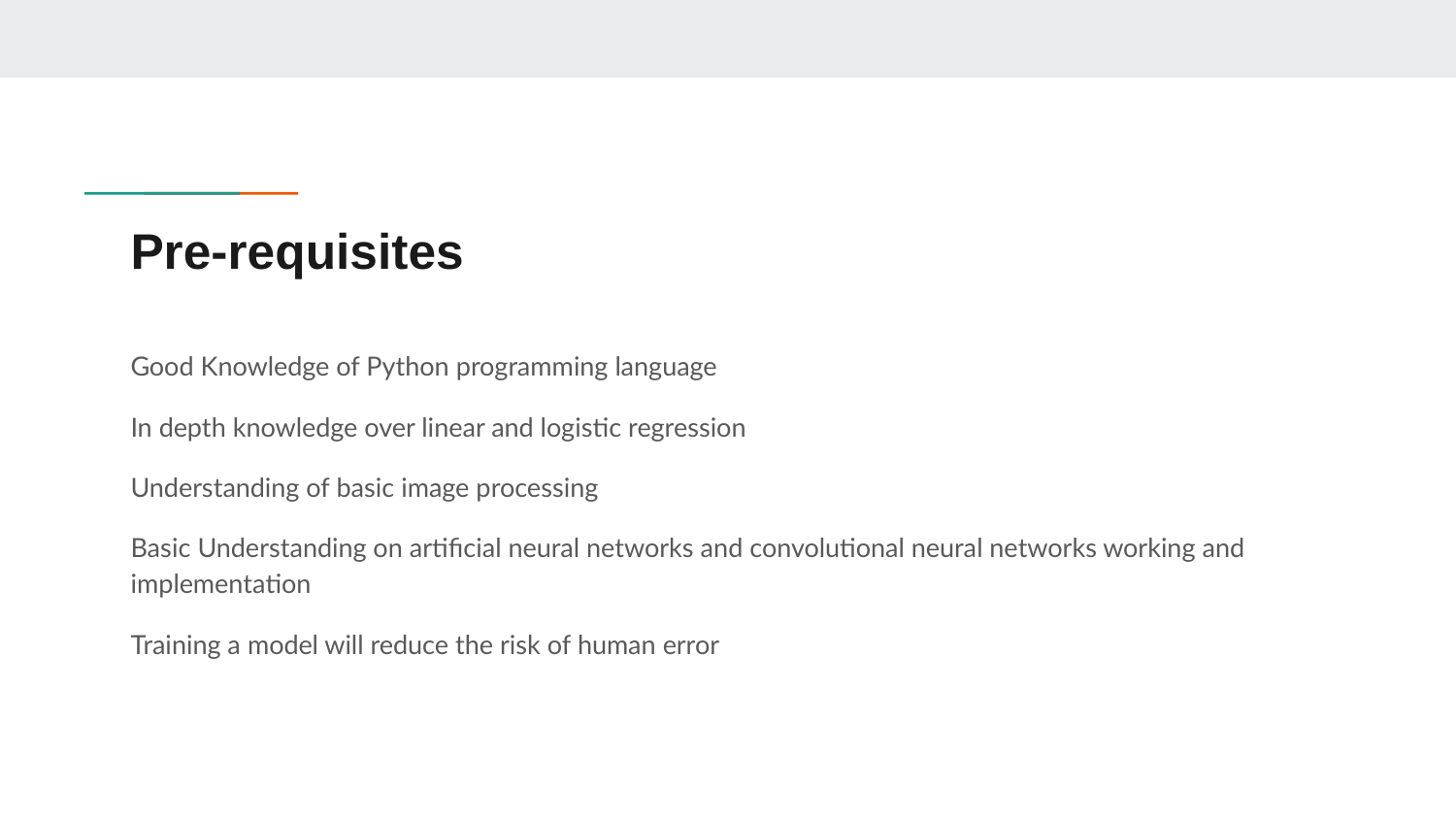

# Pre-requisites
Good Knowledge of Python programming language
In depth knowledge over linear and logistic regression
Understanding of basic image processing
Basic Understanding on artificial neural networks and convolutional neural networks working and implementation
Training a model will reduce the risk of human error